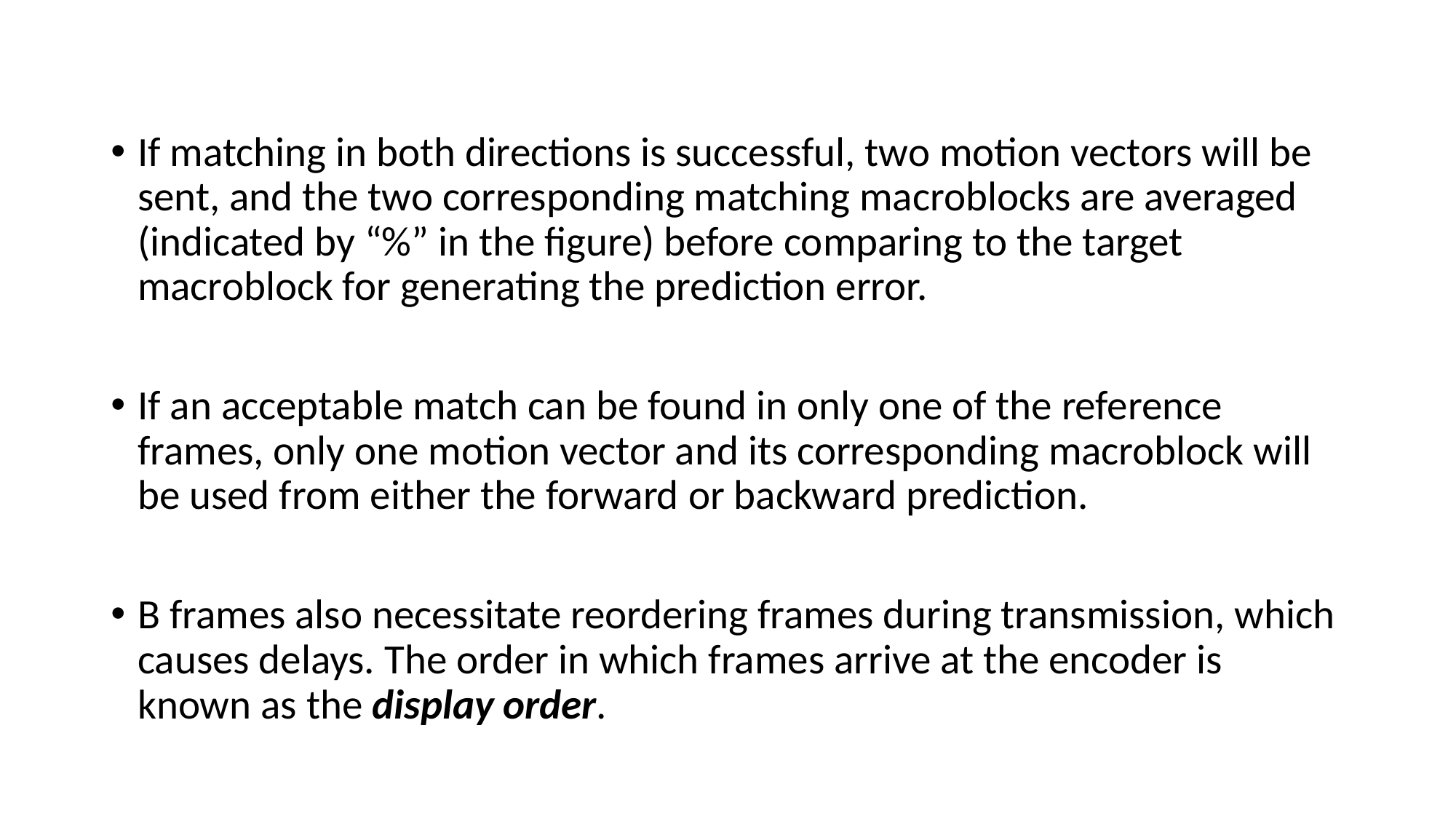

If matching in both directions is successful, two motion vectors will be sent, and the two corresponding matching macroblocks are averaged (indicated by “%” in the figure) before comparing to the target macroblock for generating the prediction error.

If an acceptable match can be found in only one of the reference frames, only one motion vector and its corresponding macroblock will be used from either the forward or backward prediction.

B frames also necessitate reordering frames during transmission, which causes delays. The order in which frames arrive at the encoder is known as the display order.